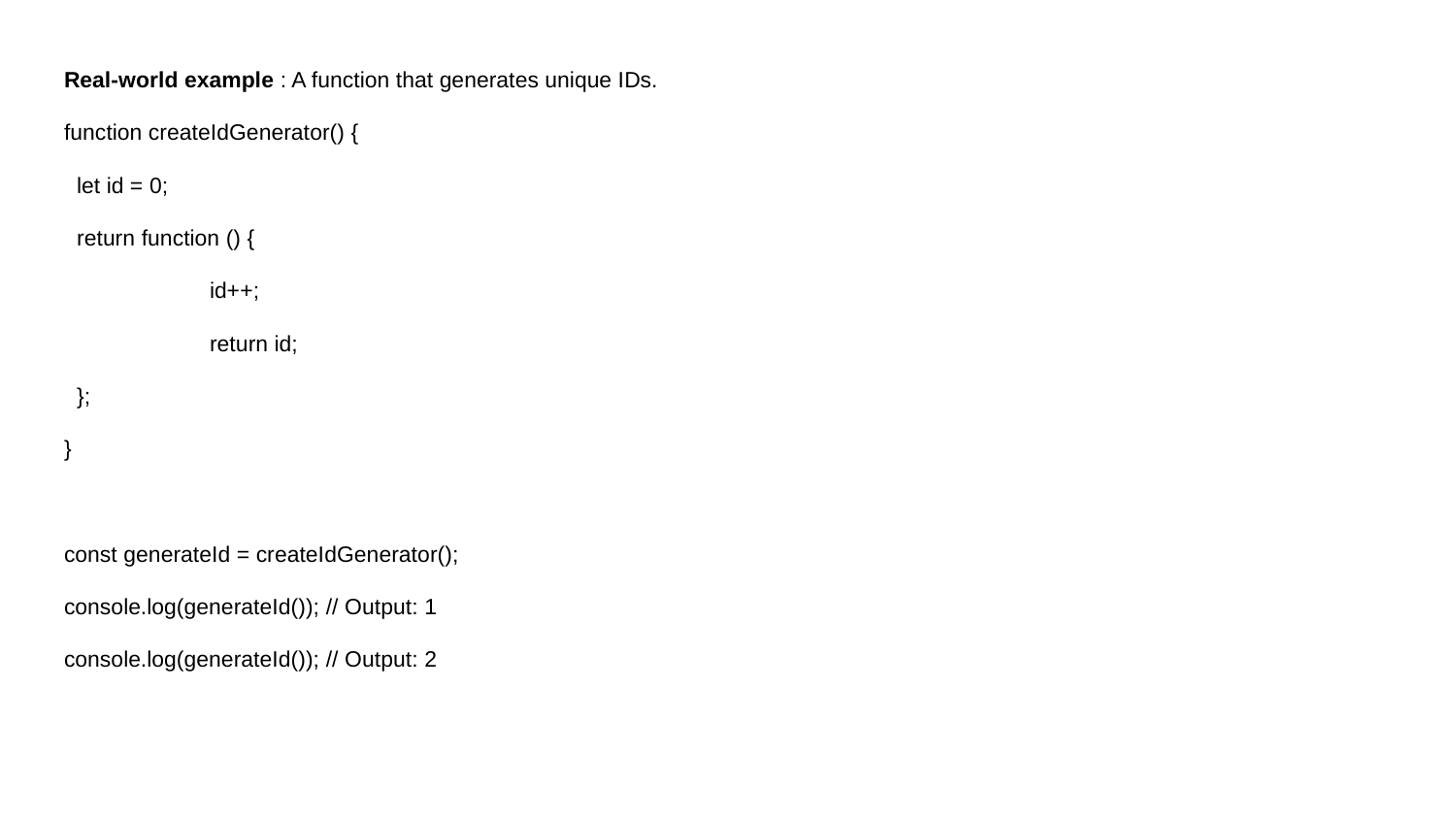

Real-world example : A function that generates unique IDs.
function createIdGenerator() {
  let id = 0;
  return function () {
	id++;
	return id;
  };
}

const generateId = createIdGenerator();
console.log(generateId()); // Output: 1
console.log(generateId()); // Output: 2